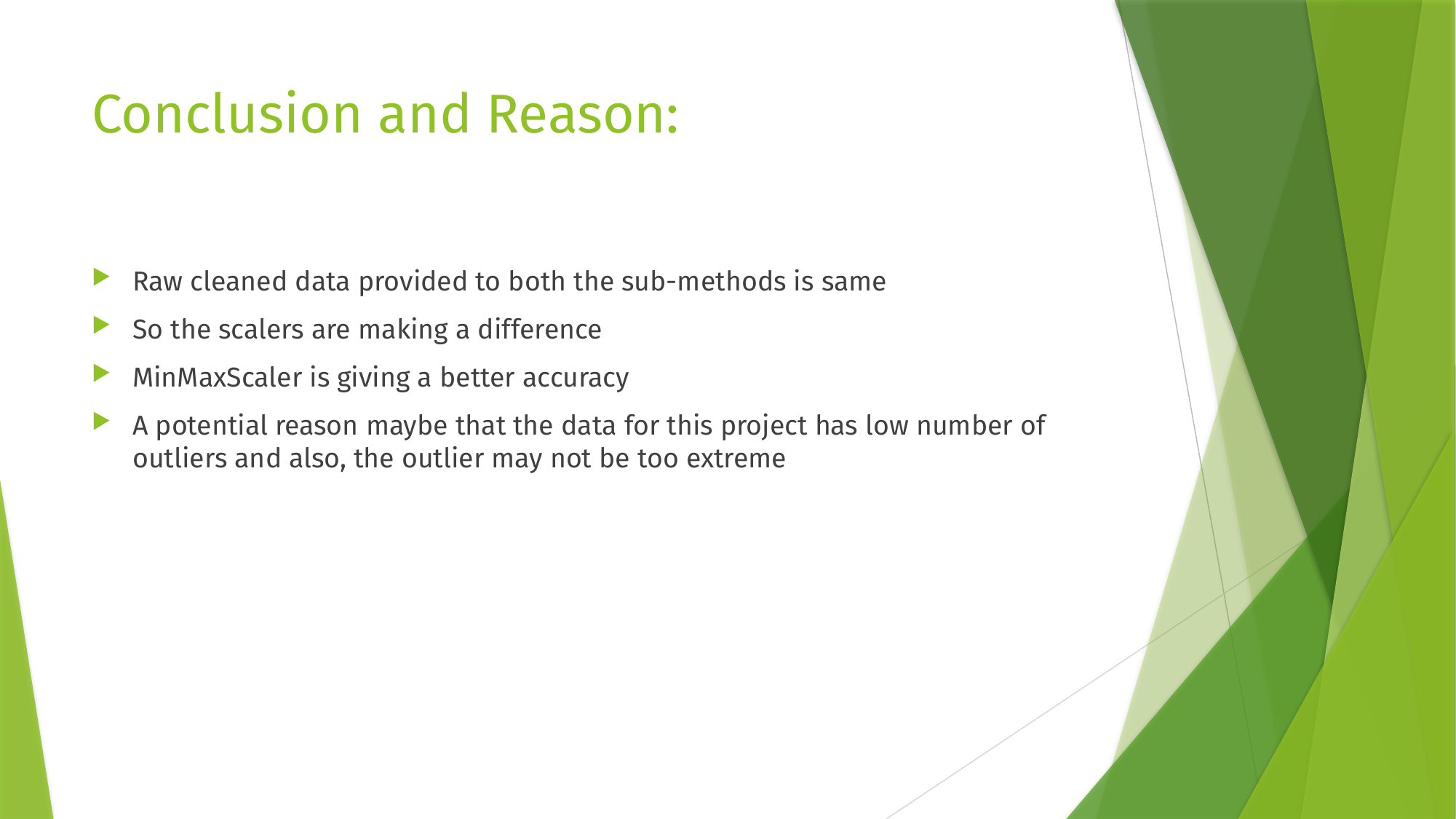

# Conclusion and Reason:
Raw cleaned data provided to both the sub-methods is same
So the scalers are making a difference
MinMaxScaler is giving a better accuracy
A potential reason maybe that the data for this project has low number of outliers and also, the outlier may not be too extreme